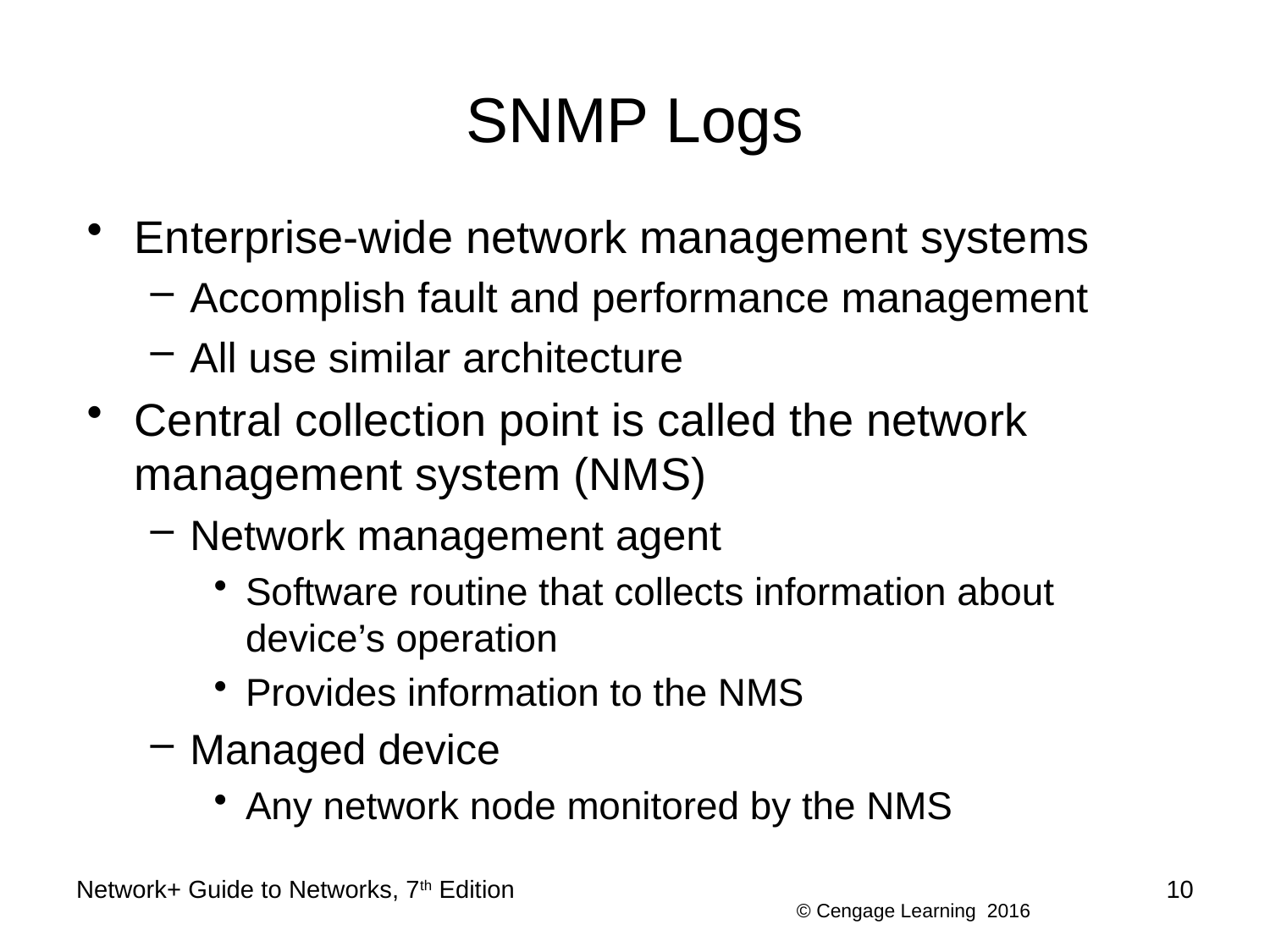

# SNMP Logs
Enterprise-wide network management systems
Accomplish fault and performance management
All use similar architecture
Central collection point is called the network management system (NMS)
Network management agent
Software routine that collects information about device’s operation
Provides information to the NMS
Managed device
Any network node monitored by the NMS

Network+ Guide to Networks, 7th Edition
10